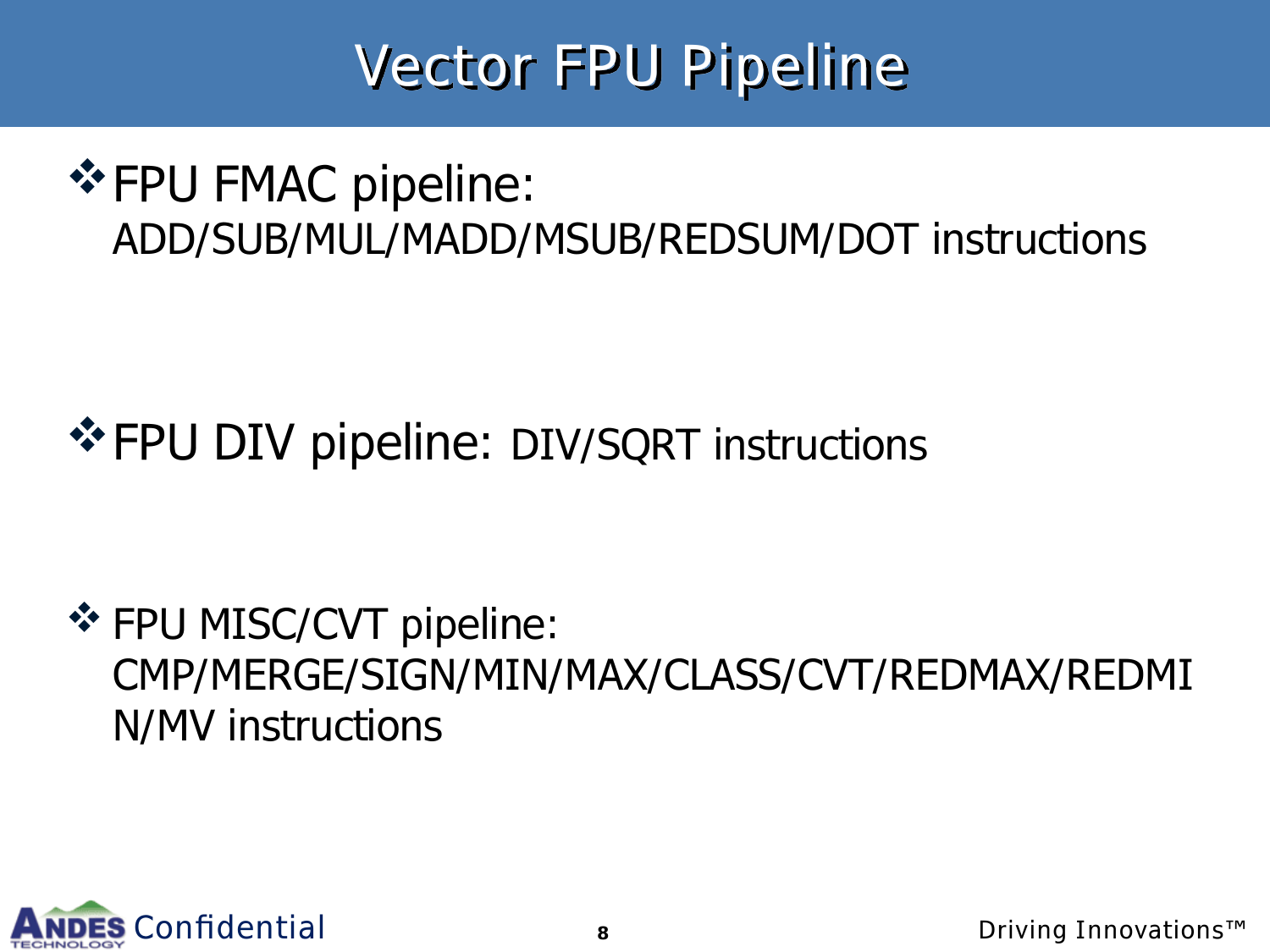

# Vector FPU Pipeline

FPU FMAC pipeline: ADD/SUB/MUL/MADD/MSUB/REDSUM/DOT instructions

FPU DIV pipeline: DIV/SQRT instructions

FPU MISC/CVT pipeline: CMP/MERGE/SIGN/MIN/MAX/CLASS/CVT/REDMAX/REDMIN/MV instructions